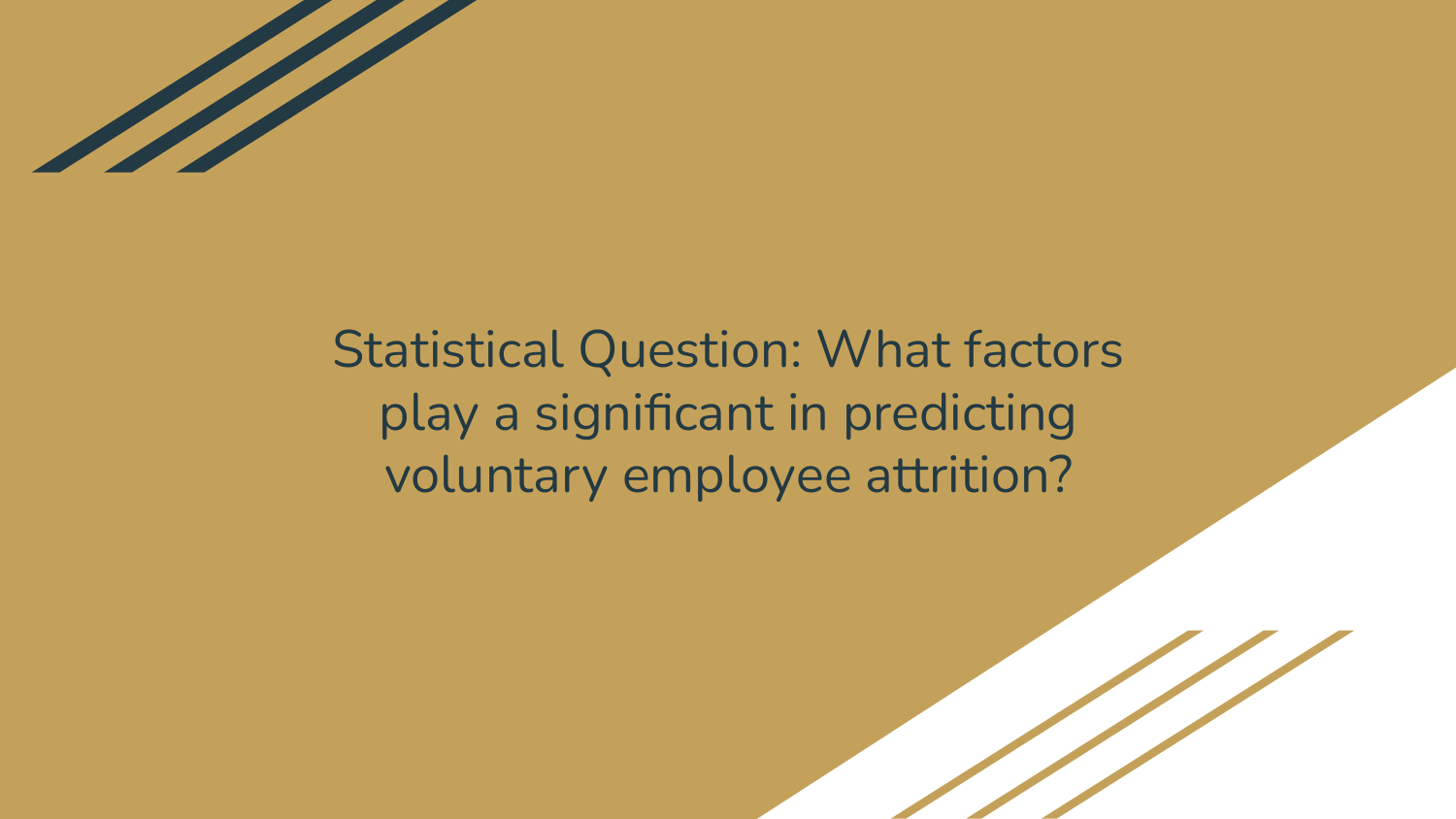

# Statistical Question: What factors play a significant in predicting voluntary employee attrition?